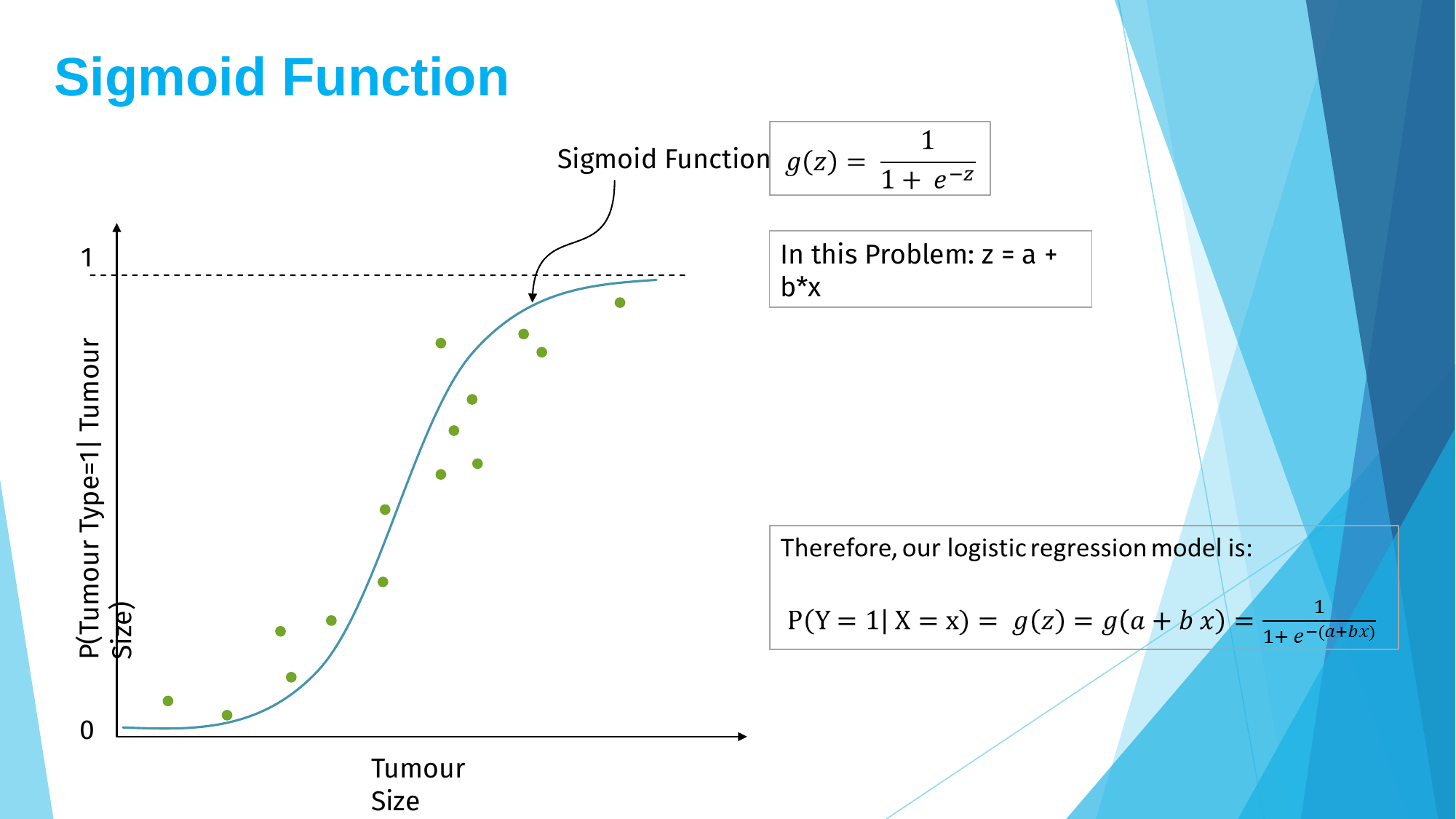

# Sigmoid Function

Sigmoid Function
In this Problem: z = a + b*x
1

P(Tumour Type=1| Tumour Size)

0

Tumour Size